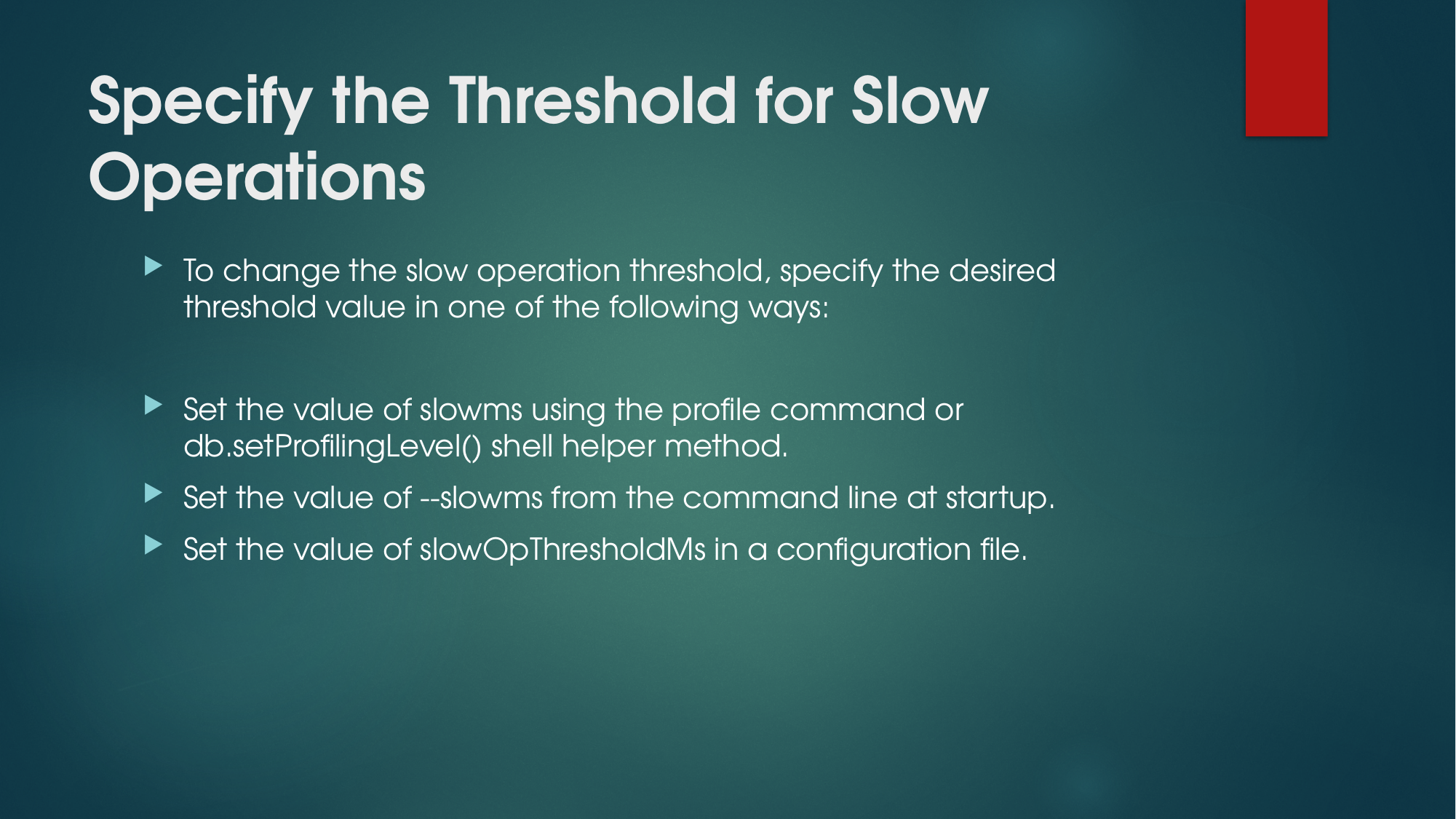

# Specify the Threshold for Slow Operations
To change the slow operation threshold, specify the desired threshold value in one of the following ways:

Set the value of slowms using the profile command or db.setProfilingLevel() shell helper method.
Set the value of --slowms from the command line at startup.
Set the value of slowOpThresholdMs in a configuration file.